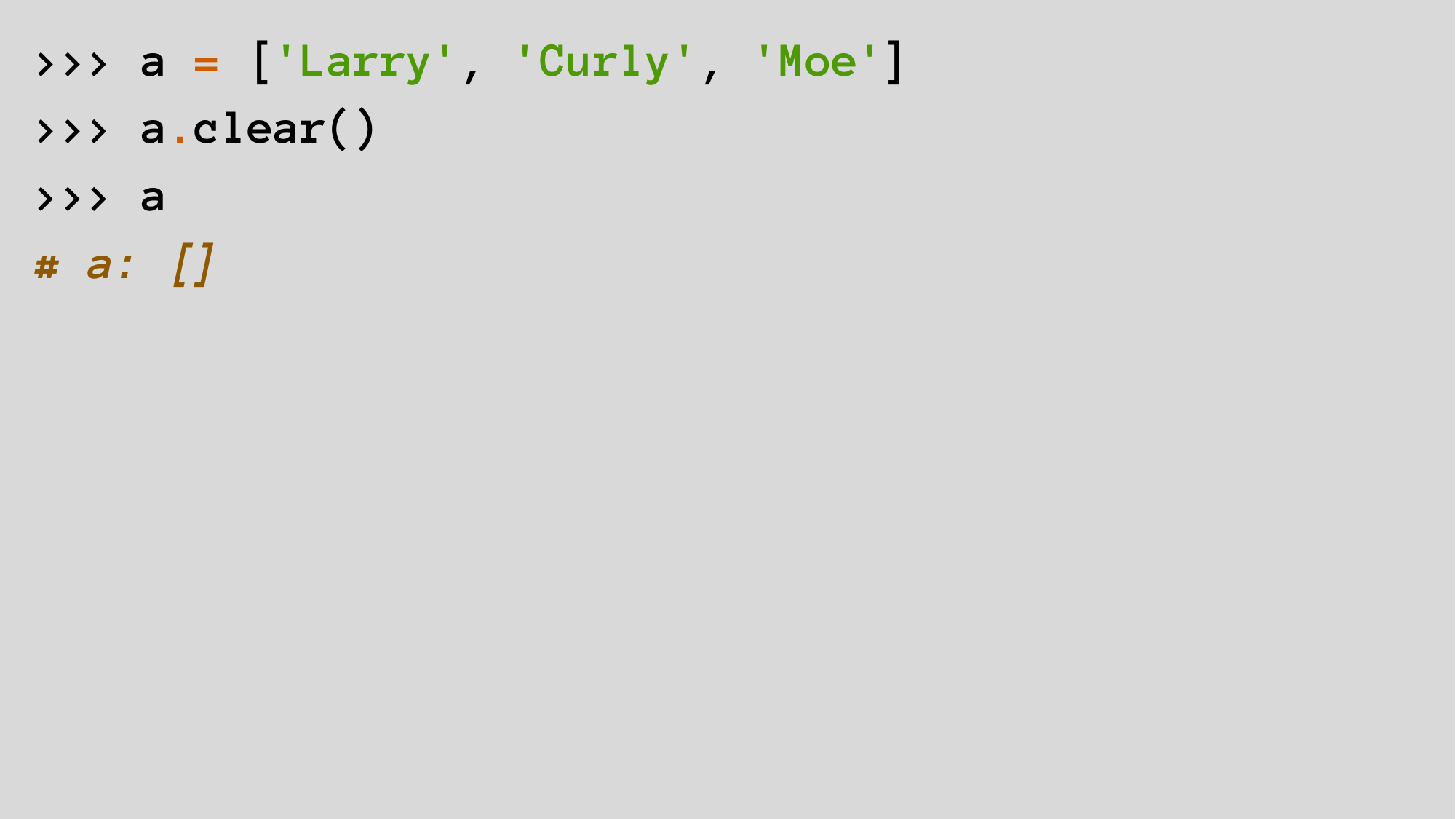

>>> a = ['Larry', 'Curly', 'Moe']
>>> a.clear()
>>> a
# a: []